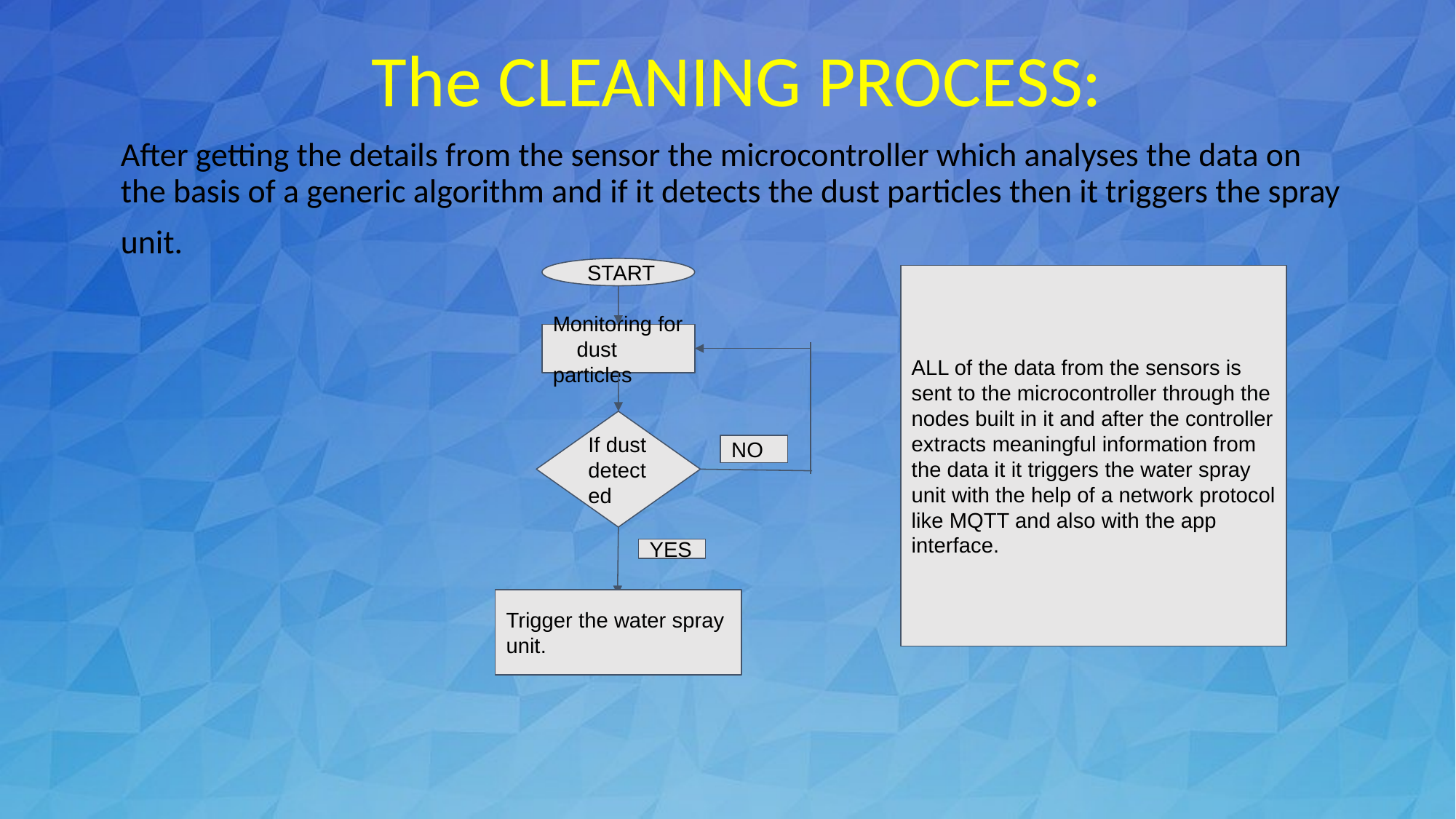

The CLEANING PROCESS:
After getting the details from the sensor the microcontroller which analyses the data on the basis of a generic algorithm and if it detects the dust particles then it triggers the spray
unit.
  START
ALL of the data from the sensors is sent to the microcontroller through the nodes built in it and after the controller extracts meaningful information from the data it it triggers the water spray unit with the help of a network protocol
like MQTT and also with the app interface.
Monitoring for     dust particles
If dust detected
NO
YES
Trigger the water spray unit.